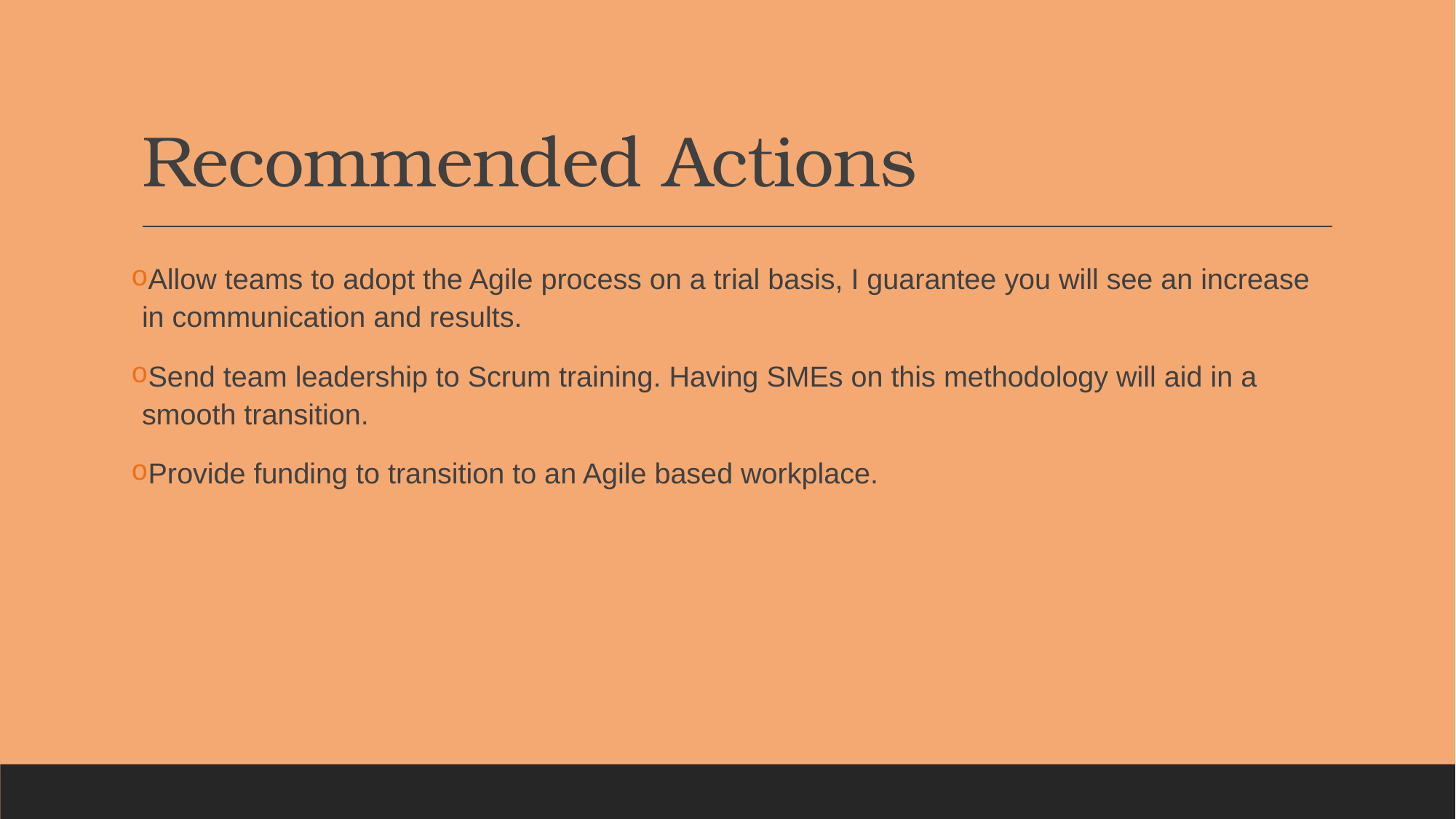

# Recommended Actions
Allow teams to adopt the Agile process on a trial basis, I guarantee you will see an increase in communication and results.
Send team leadership to Scrum training. Having SMEs on this methodology will aid in a smooth transition.
Provide funding to transition to an Agile based workplace.